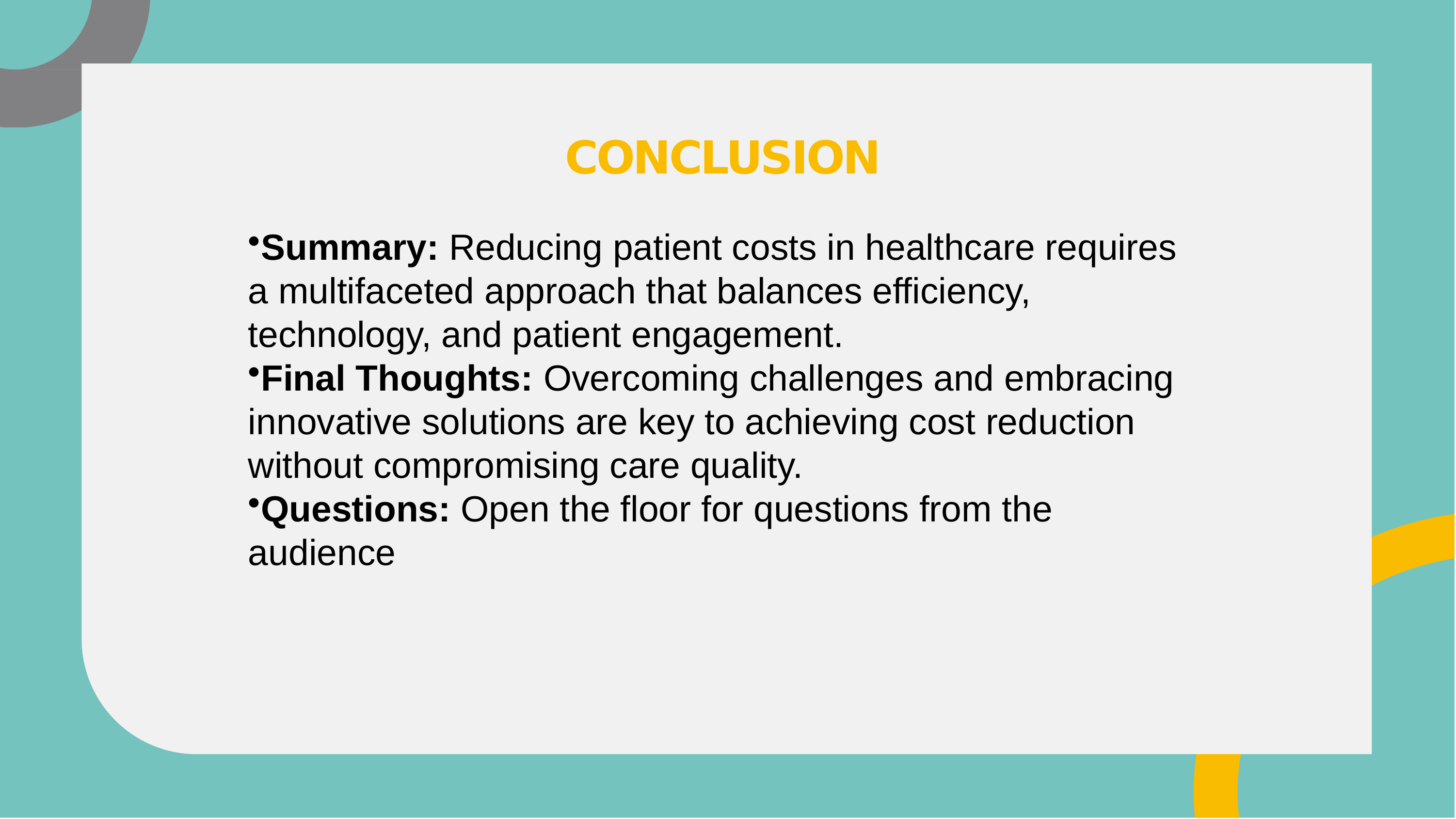

# CONCLUSION
Summary: Reducing patient costs in healthcare requires a multifaceted approach that balances efficiency, technology, and patient engagement.
Final Thoughts: Overcoming challenges and embracing innovative solutions are key to achieving cost reduction without compromising care quality.
Questions: Open the floor for questions from the audience